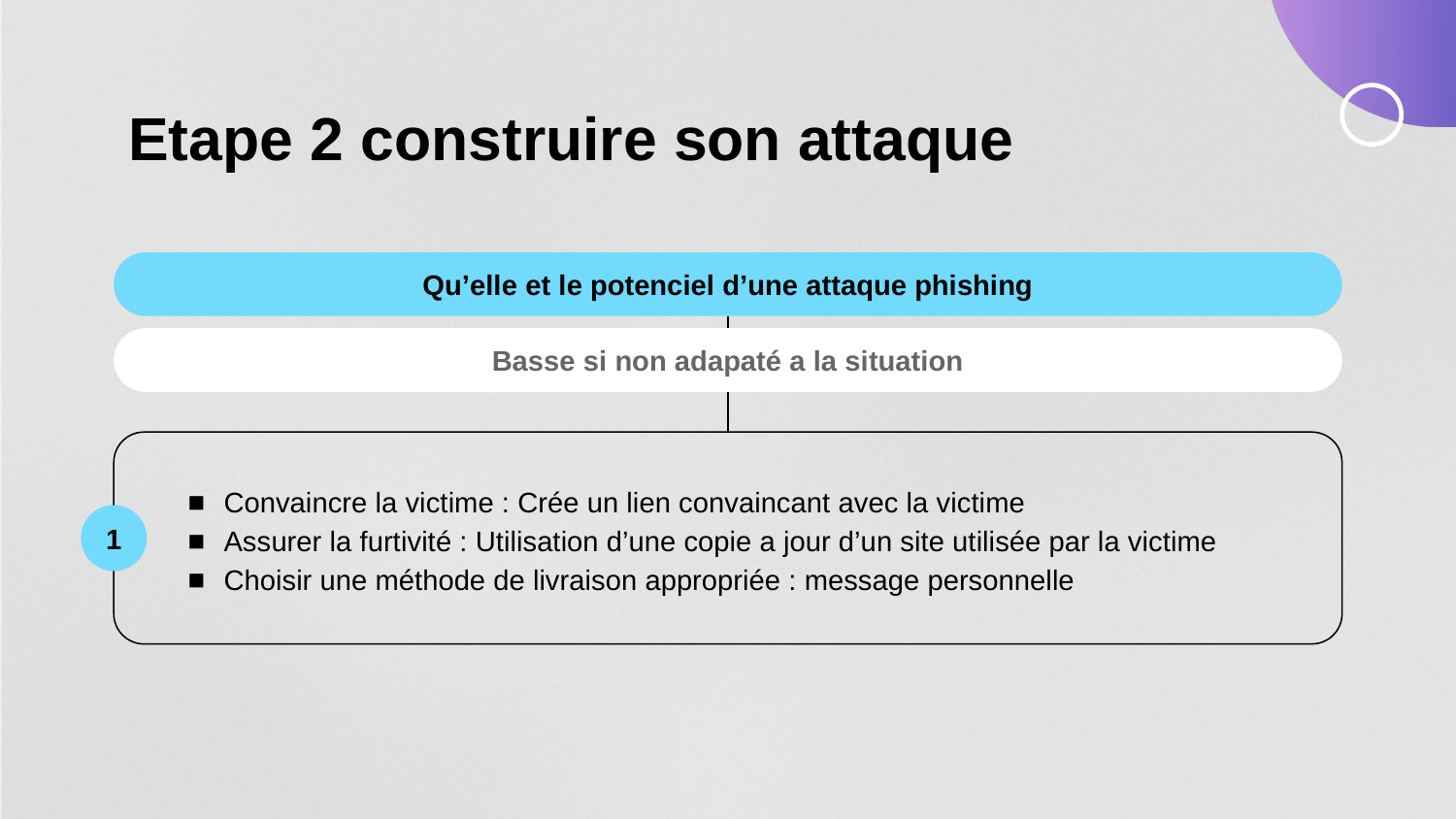

# Etape 2 construire son attaque
Qu’elle et le potenciel d’une attaque phishing
Basse si non adapaté a la situation

Convaincre la victime : Crée un lien convaincant avec la victime
Assurer la furtivité : Utilisation d’une copie a jour d’un site utilisée par la victime
Choisir une méthode de livraison appropriée : message personnelle
1